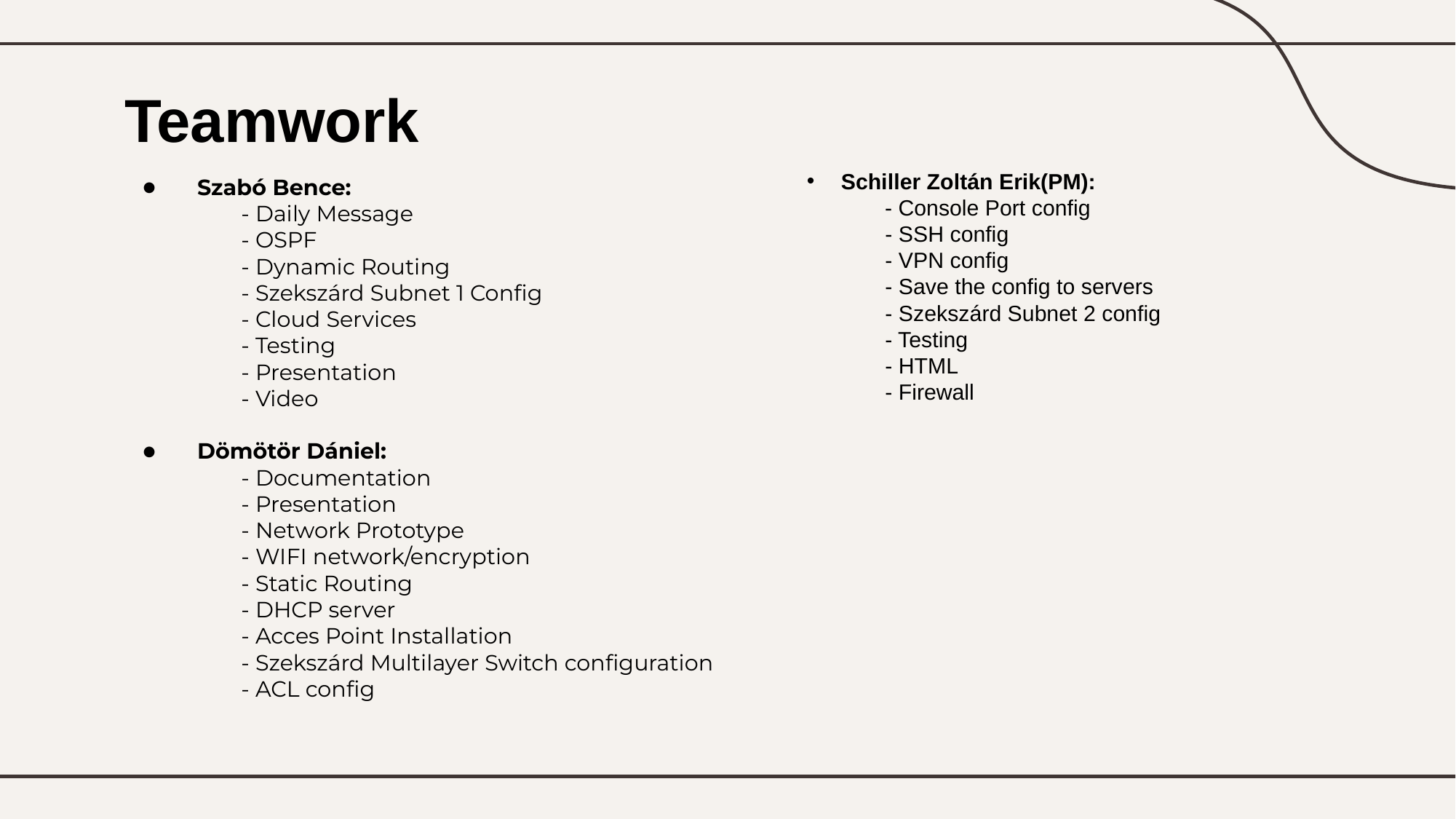

# Teamwork
Schiller Zoltán Erik(PM):
  - Console Port config
  - SSH config
  - VPN config
  - Save the config to servers
  - Szekszárd Subnet 2 config
  - Testing
  - HTML
  - Firewall
Szabó Bence:
  - Daily Message
  - OSPF
  - Dynamic Routing
  - Szekszárd Subnet 1 Config
  - Cloud Services
  - Testing
  - Presentation
  - Video

Dömötör Dániel:
  - Documentation
  - Presentation
  - Network Prototype
  - WIFI network/encryption
  - Static Routing
  - DHCP server
  - Acces Point Installation
  - Szekszárd Multilayer Switch configuration
  - ACL config